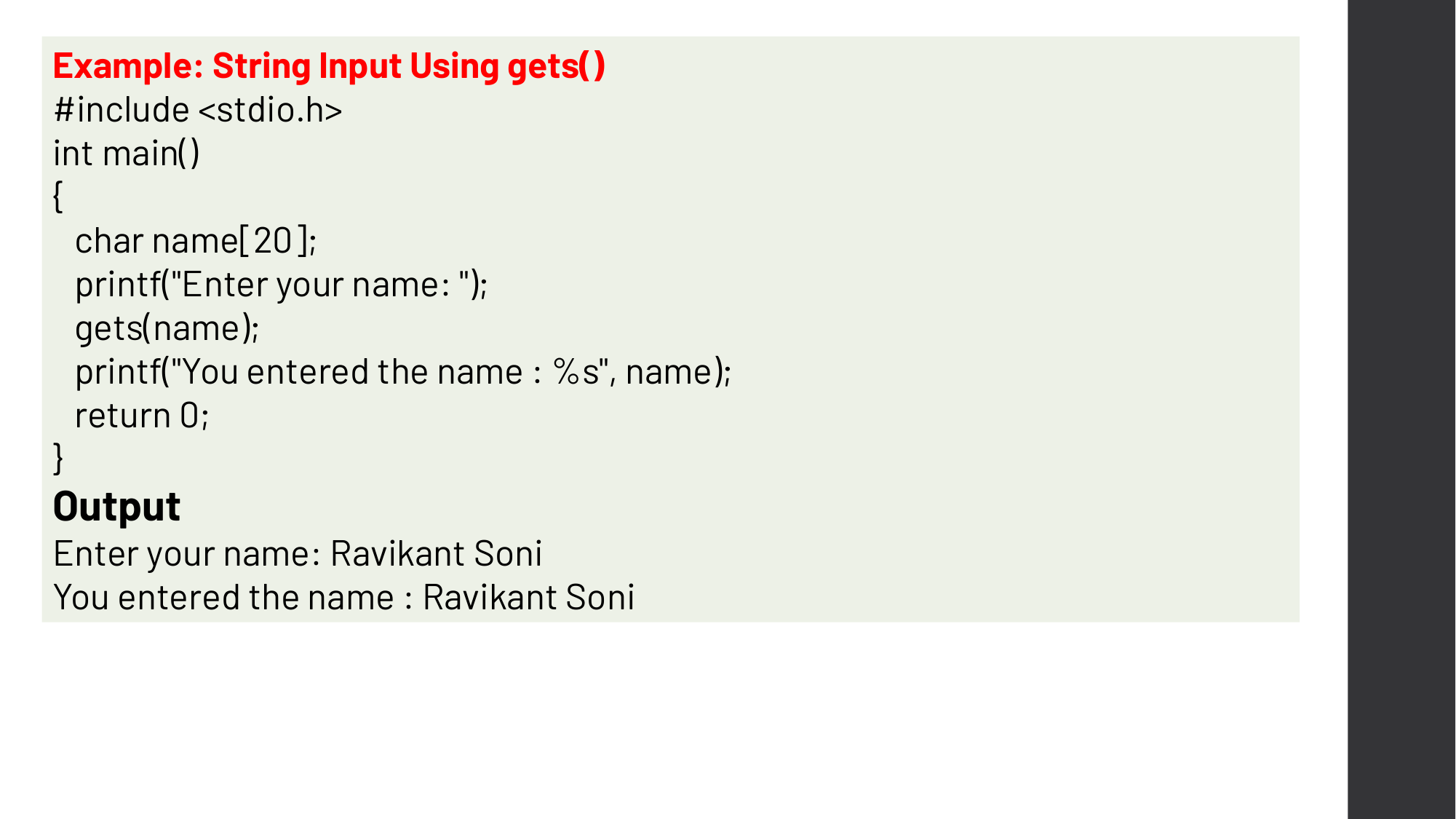

Example: String Input Using gets()
#include <stdio.h>
int main()
{
   char name[20];
   printf("Enter your name: ");
   gets(name);
   printf("You entered the name : %s", name);
   return 0;
}
Output
Enter your name: Ravikant Soni
You entered the name : Ravikant Soni